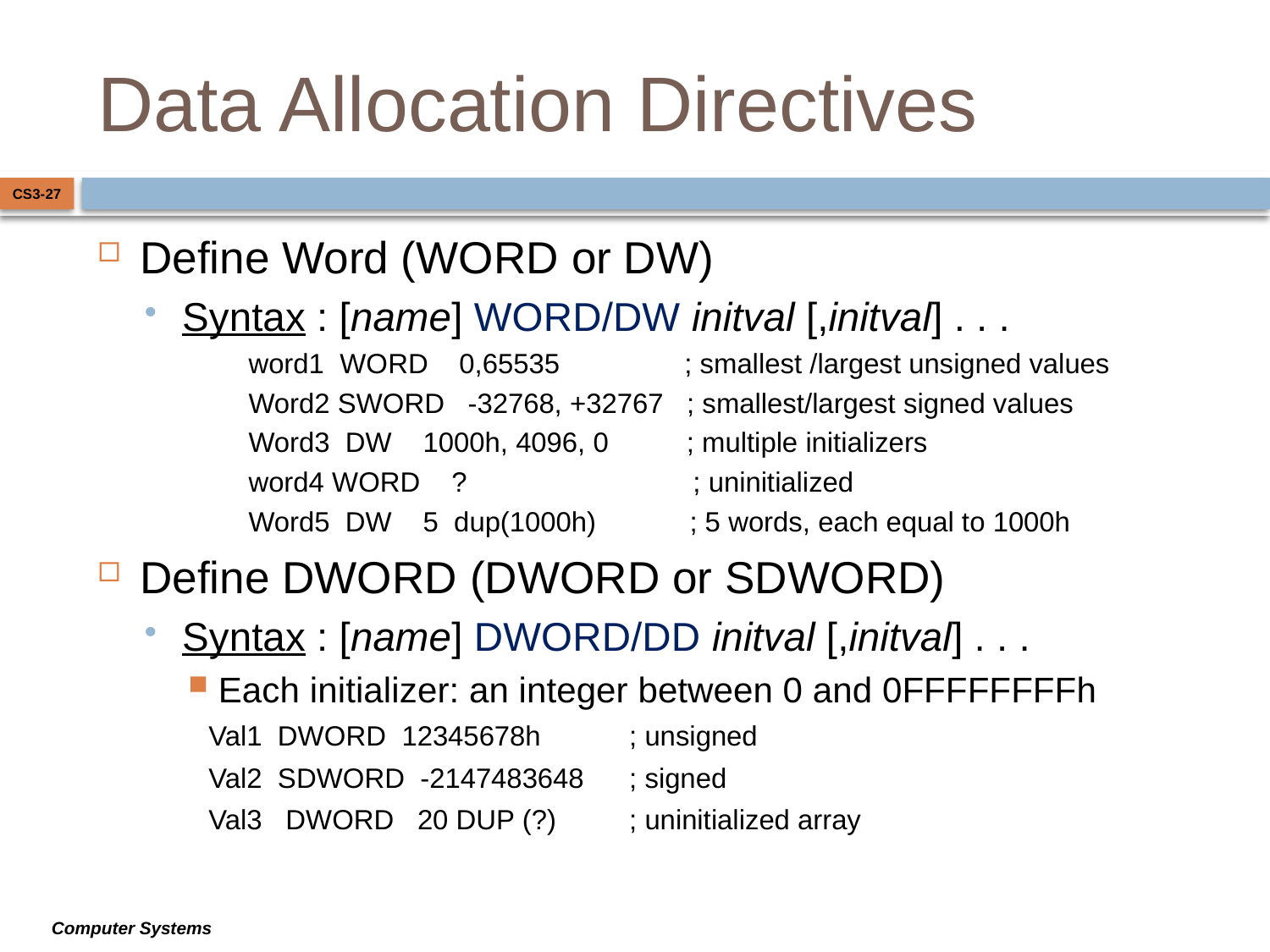

# Data Allocation Directives
CS3-27
Define Word (WORD or DW)
Syntax : [name] WORD/DW initval [,initval] . . .
word1  WORD    0,65535                ; smallest /largest unsigned values
Word2 SWORD   -32768, +32767   ; smallest/largest signed values
Word3  DW    1000h, 4096, 0          ; multiple initializers
word4 WORD    ?                             ; uninitialized
Word5  DW    5  dup(1000h)            ; 5 words, each equal to 1000h
Define DWORD (DWORD or SDWORD)
Syntax : [name] DWORD/DD initval [,initval] . . .
Each initializer: an integer between 0 and 0FFFFFFFFh
        Val1  DWORD  12345678h		; unsigned
        Val2  SDWORD  -2147483648		; signed
        Val3   DWORD   20 DUP (?)   		; uninitialized array